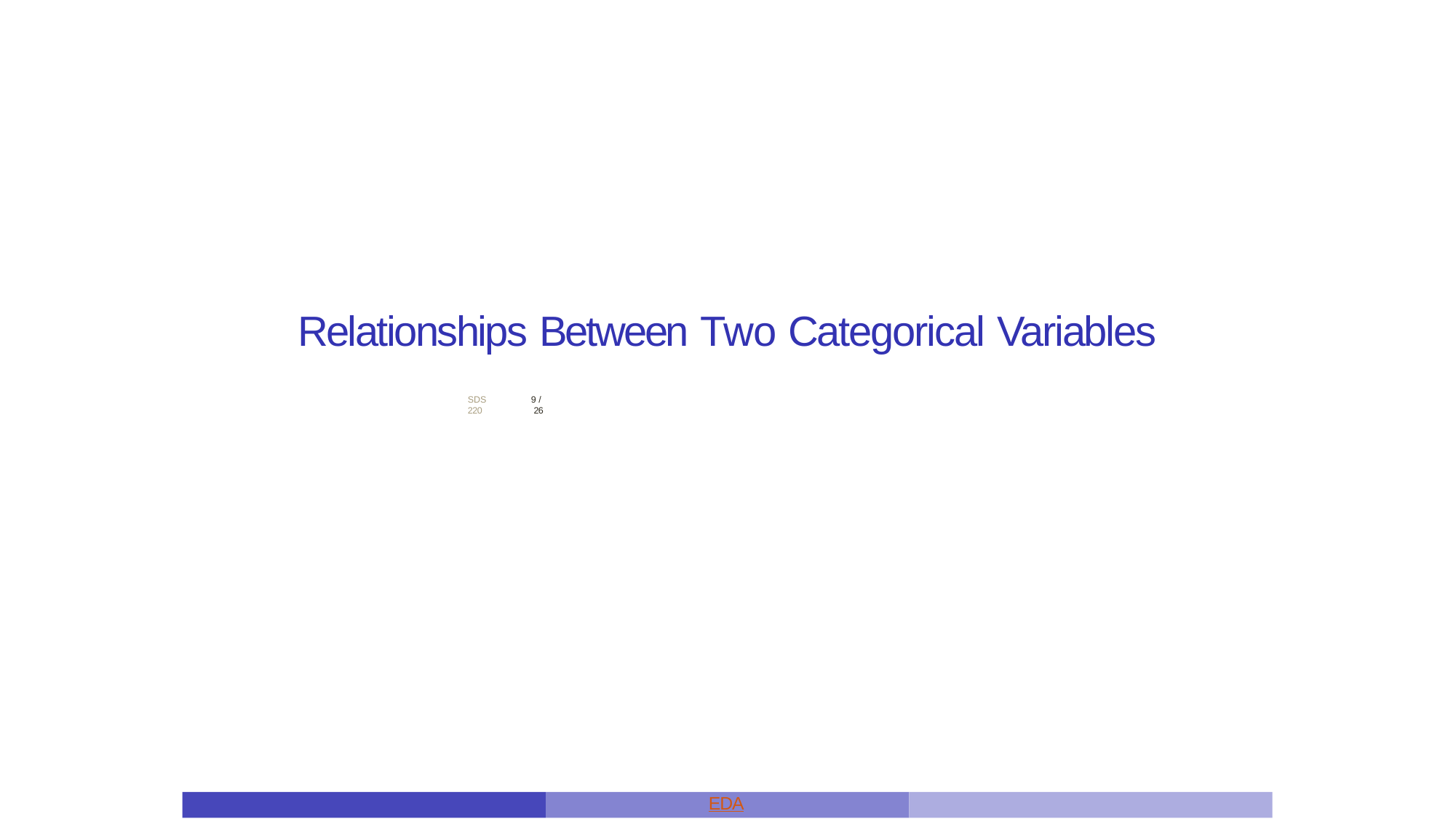

Relationships Between Two Categorical Variables
Introduction & Descriptive Statistics
SDS 220
9 / 26
EDA